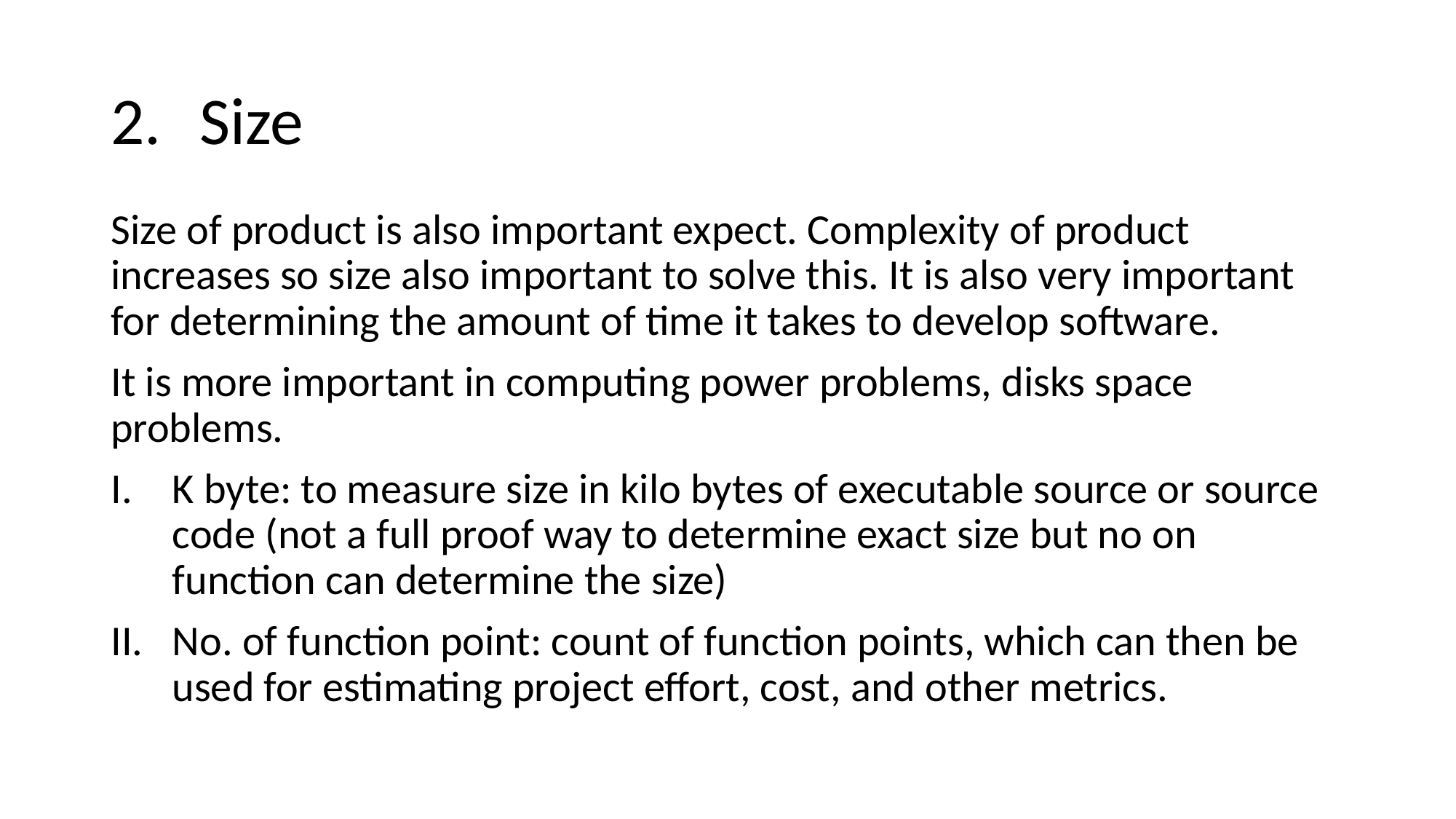

# Size
Size of product is also important expect. Complexity of product increases so size also important to solve this. It is also very important for determining the amount of time it takes to develop software.
It is more important in computing power problems, disks space problems.
K byte: to measure size in kilo bytes of executable source or source code (not a full proof way to determine exact size but no on function can determine the size)
No. of function point: count of function points, which can then be used for estimating project effort, cost, and other metrics.